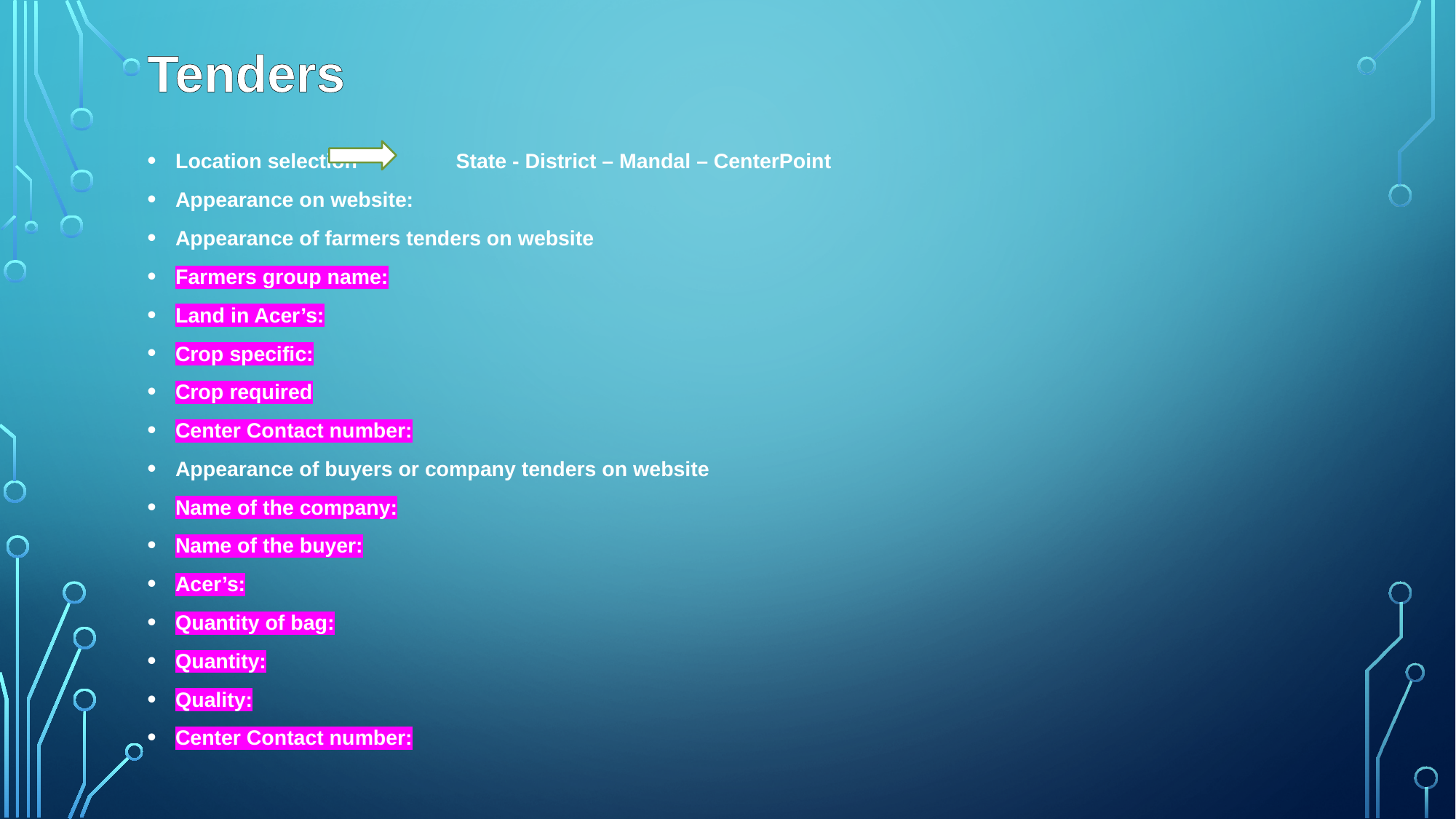

# Tenders
Location selection                 State - District – Mandal – CenterPoint
Appearance on website:
Appearance of farmers tenders on website
Farmers group name:
Land in Acer’s:
Crop specific:
Crop required
Center Contact number:
Appearance of buyers or company tenders on website
Name of the company:
Name of the buyer:
Acer’s:
Quantity of bag:
Quantity:
Quality:
Center Contact number: